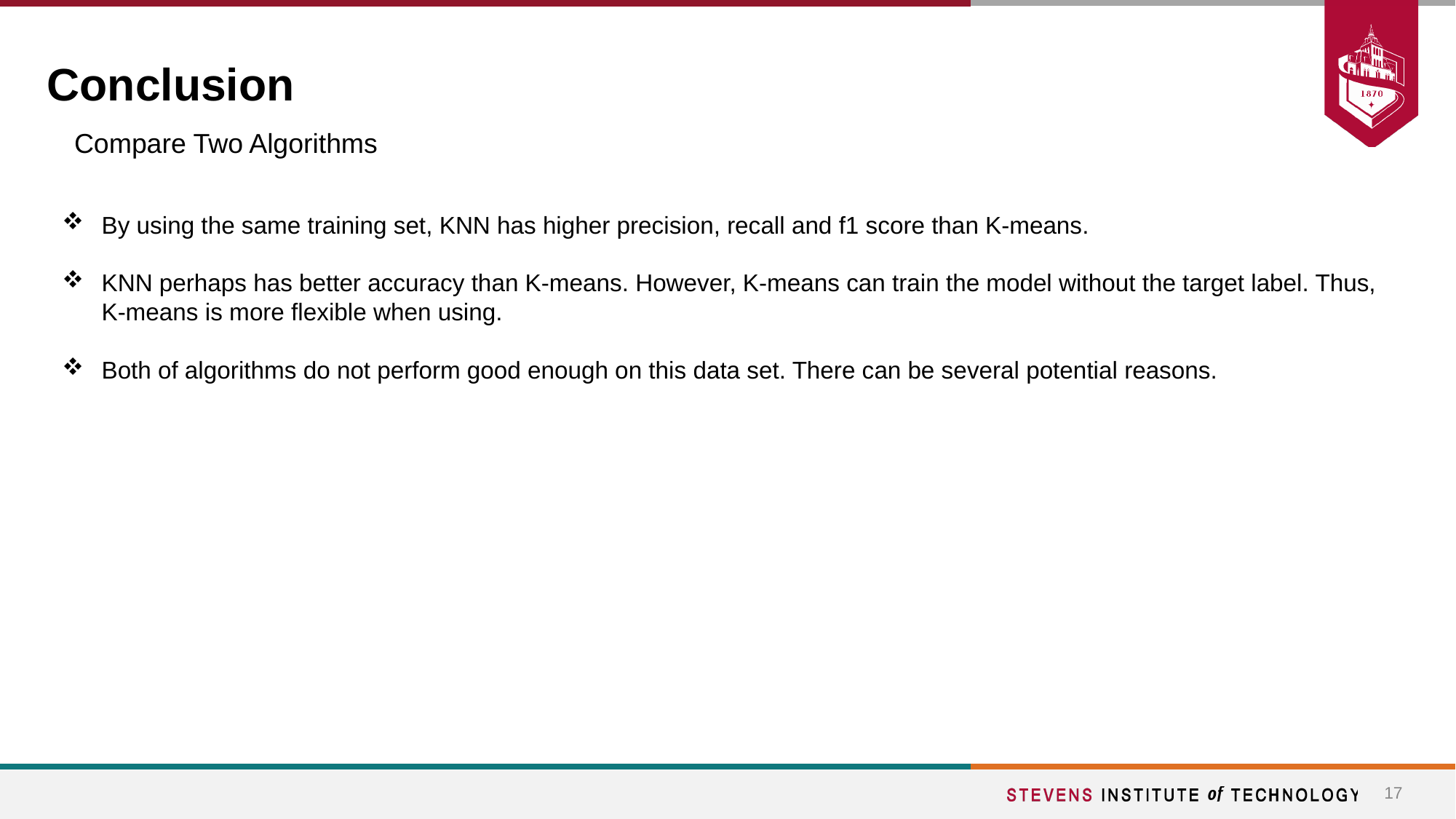

# Conclusion
Compare Two Algorithms
By using the same training set, KNN has higher precision, recall and f1 score than K-means.

KNN perhaps has better accuracy than K-means. However, K-means can train the model without the target label. Thus, K-means is more flexible when using.

Both of algorithms do not perform good enough on this data set. There can be several potential reasons.
17